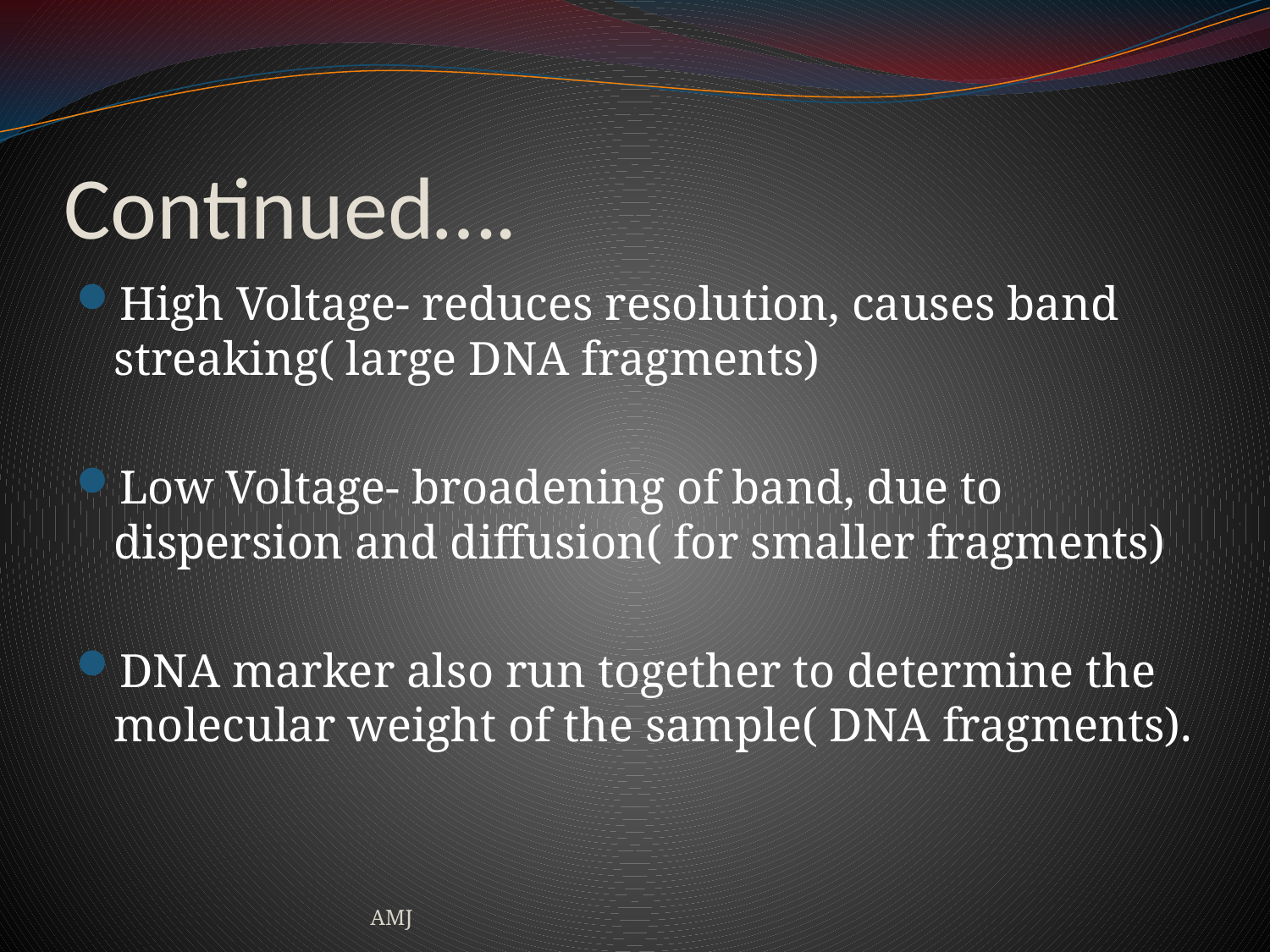

# Continued….
High Voltage- reduces resolution, causes band streaking( large DNA fragments)

Low Voltage- broadening of band, due to dispersion and diffusion( for smaller fragments)

DNA marker also run together to determine the molecular weight of the sample( DNA fragments).

AMJ